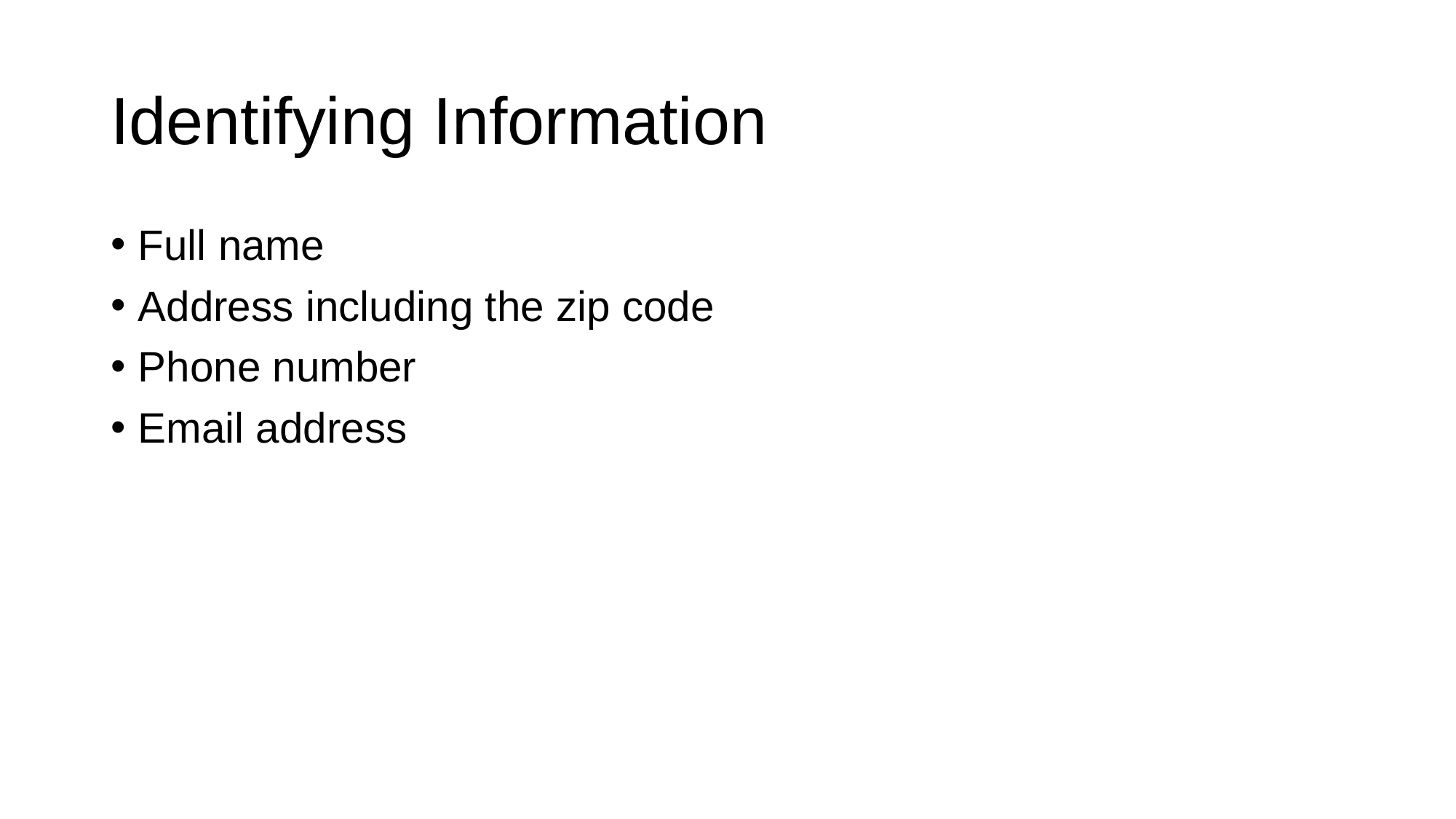

# Identifying Information
Full name
Address including the zip code
Phone number
Email address